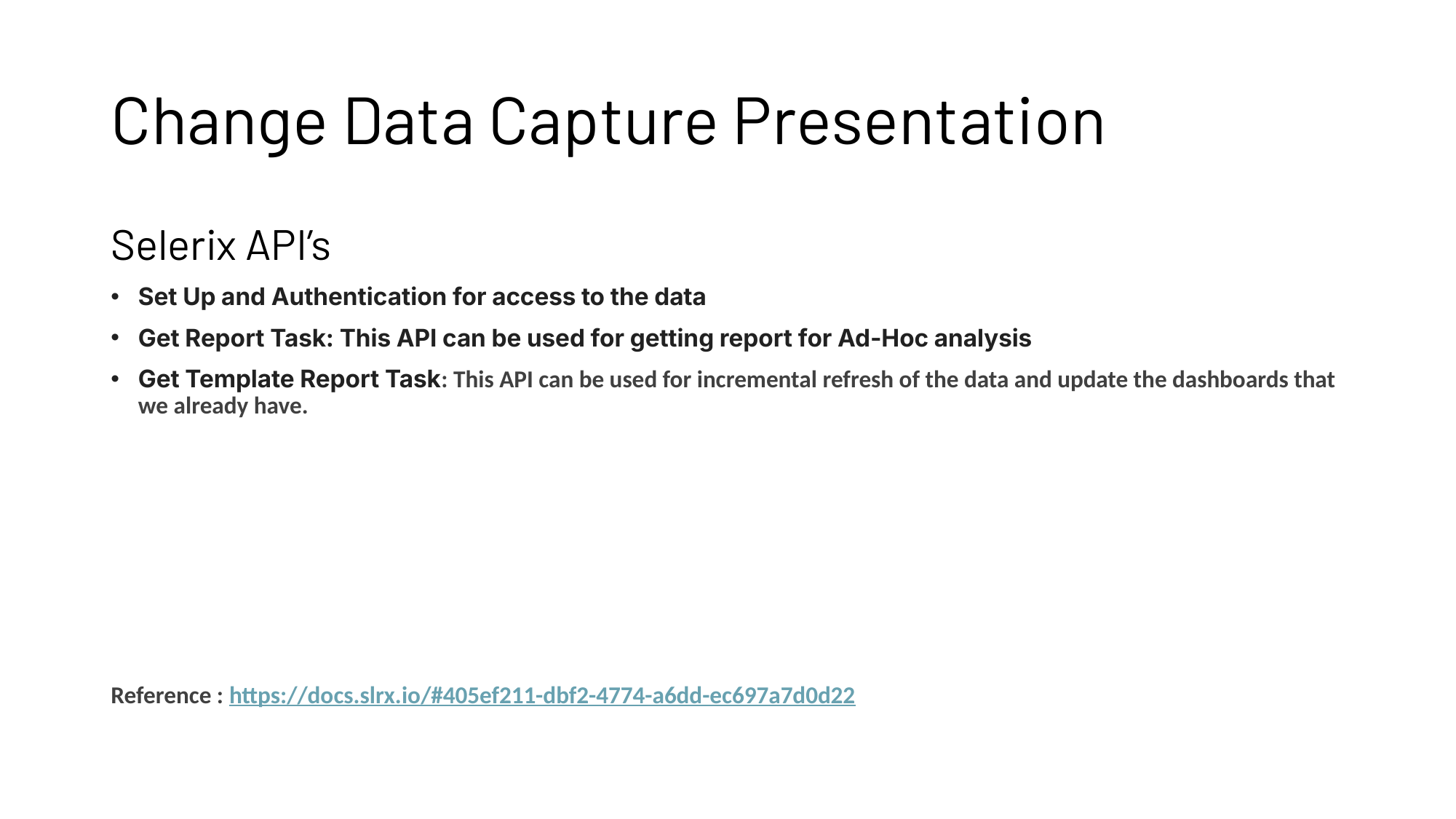

# Change Data Capture Presentation
Selerix API’s
Set Up and Authentication for access to the data
Get Report Task: This API can be used for getting report for Ad-Hoc analysis
Get Template Report Task: This API can be used for incremental refresh of the data and update the dashboards that we already have.

Reference : https://docs.slrx.io/#405ef211-dbf2-4774-a6dd-ec697a7d0d22